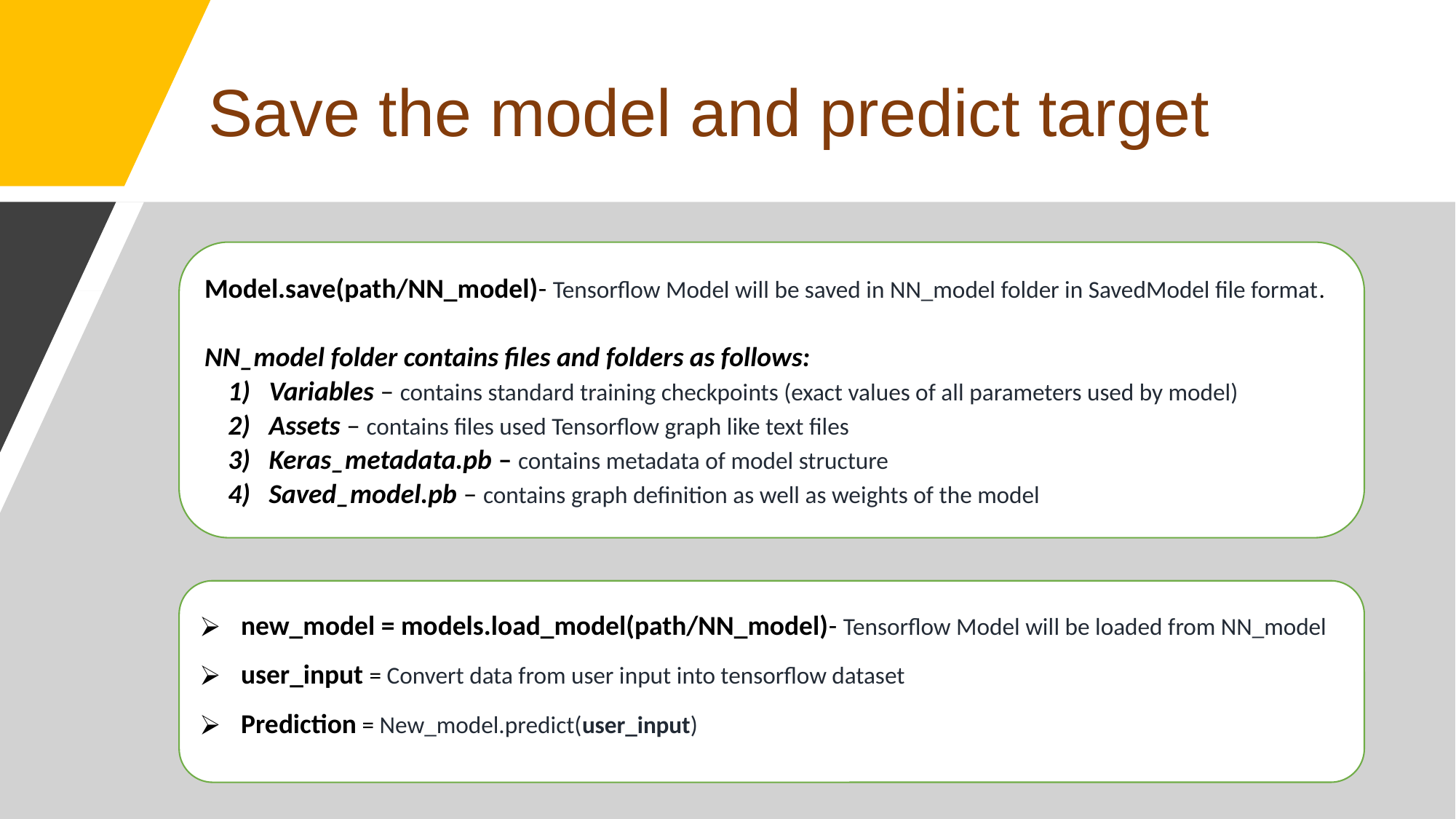

# Save the model and predict target

Model.save(path/NN_model)- Tensorflow Model will be saved in NN_model folder in SavedModel file format.

NN_model folder contains files and folders as follows:
Variables – contains standard training checkpoints (exact values of all parameters used by model)
Assets – contains files used Tensorflow graph like text files
Keras_metadata.pb – contains metadata of model structure
Saved_model.pb – contains graph definition as well as weights of the model
new_model = models.load_model(path/NN_model)- Tensorflow Model will be loaded from NN_model
user_input = Convert data from user input into tensorflow dataset
Prediction = New_model.predict(user_input)